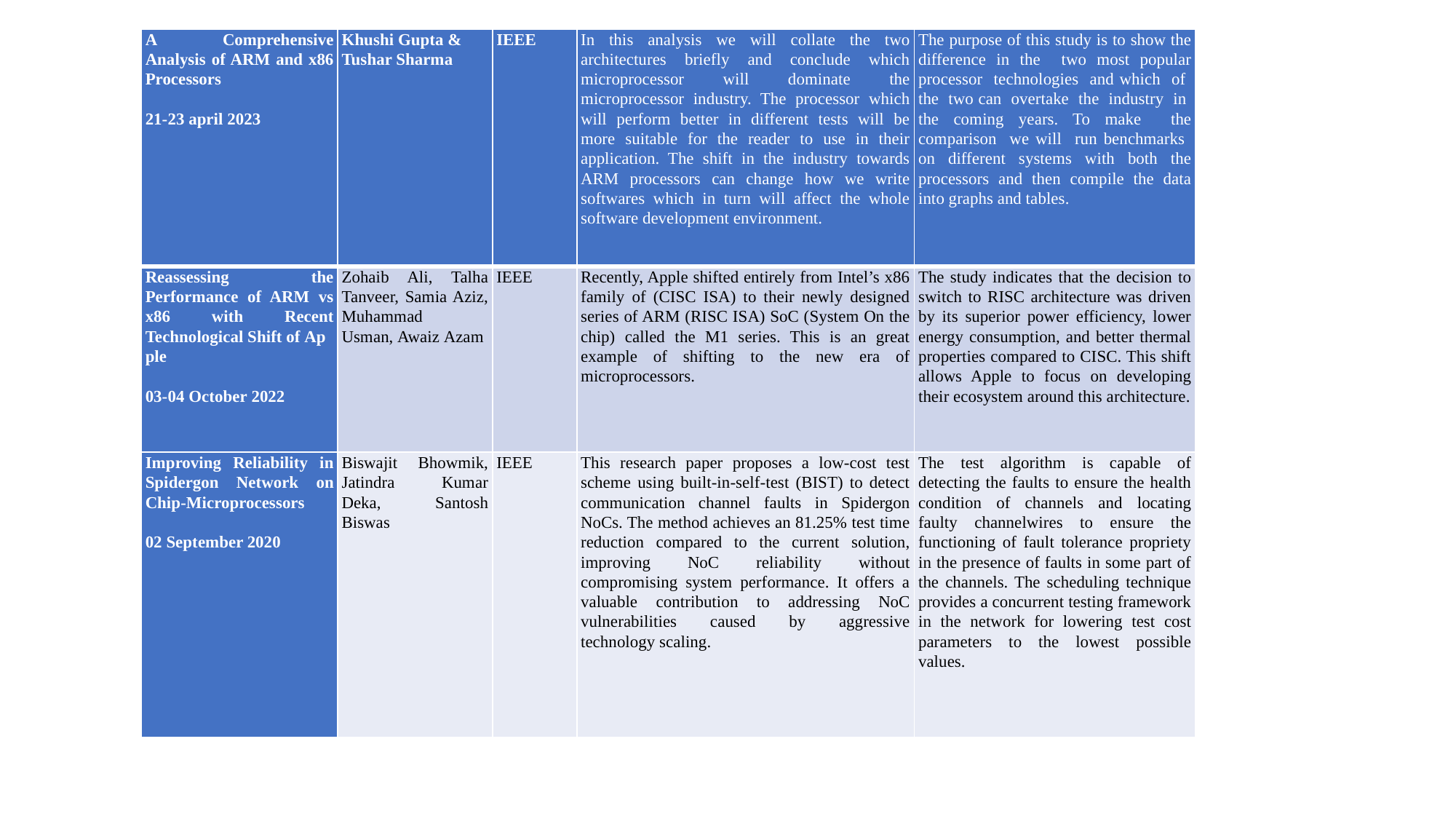

| A Comprehensive Analysis of ARM and x86 Processors   21-23 april 2023 | Khushi Gupta & Tushar Sharma | IEEE | In this analysis we will collate the two architectures briefly and conclude which microprocessor will dominate the microprocessor industry. The processor which will perform better in different tests will be more suitable for the reader to use in their application. The shift in the industry towards ARM processors can change how we write softwares which in turn will affect the whole software development environment. | The purpose of this study is to show the difference in the two most popular processor technologies and which of the two can overtake the industry in the coming years. To make the comparison we will run benchmarks on different systems with both the processors and then compile the data into graphs and tables. |
| --- | --- | --- | --- | --- |
| Reassessing the Performance of ARM vs x86 with Recent Technological Shift of Apple   03-04 October 2022 | Zohaib Ali, Talha Tanveer, Samia Aziz, Muhammad Usman, Awaiz Azam | IEEE | Recently, Apple shifted entirely from Intel’s x86 family of (CISC ISA) to their newly designed series of ARM (RISC ISA) SoC (System On the chip) called the M1 series. This is an great example of shifting to the new era of microprocessors. | The study indicates that the decision to switch to RISC architecture was driven by its superior power efficiency, lower energy consumption, and better thermal properties compared to CISC. This shift allows Apple to focus on developing their ecosystem around this architecture. |
| Improving Reliability in Spidergon Network on Chip-Microprocessors   02 September 2020 | Biswajit Bhowmik, Jatindra Kumar Deka, Santosh Biswas | IEEE | This research paper proposes a low-cost test scheme using built-in-self-test (BIST) to detect communication channel faults in Spidergon NoCs. The method achieves an 81.25% test time reduction compared to the current solution, improving NoC reliability without compromising system performance. It offers a valuable contribution to addressing NoC vulnerabilities caused by aggressive technology scaling. | The test algorithm is capable of detecting the faults to ensure the health condition of channels and locating faulty channelwires to ensure the functioning of fault tolerance propriety in the presence of faults in some part of the channels. The scheduling technique provides a concurrent testing framework in the network for lowering test cost parameters to the lowest possible values. |